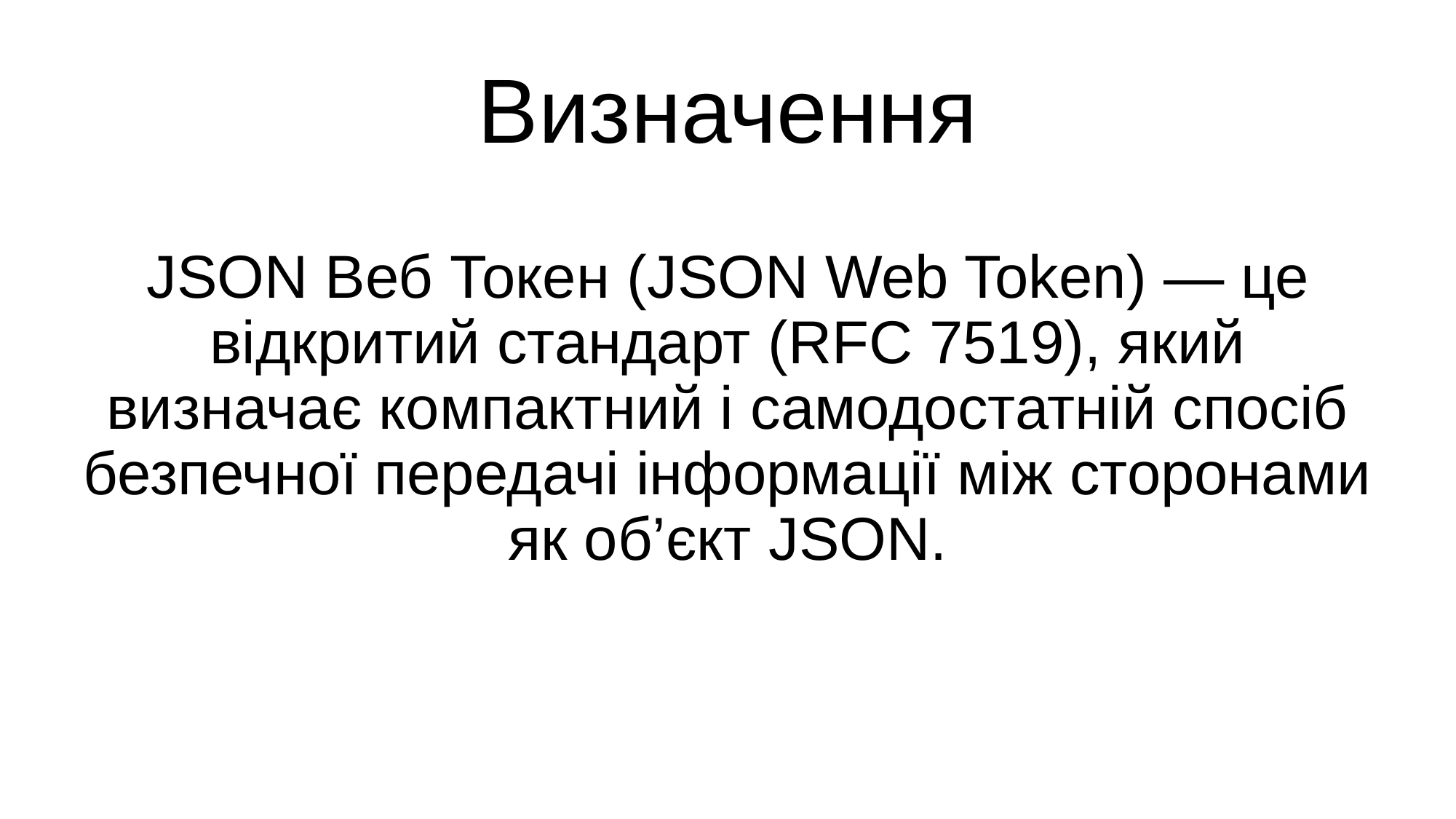

# Визначення
JSON Веб Токен (JSON Web Token) — це відкритий стандарт (RFC 7519), який визначає компактний і самодостатній спосіб безпечної передачі інформації між сторонами як об’єкт JSON.